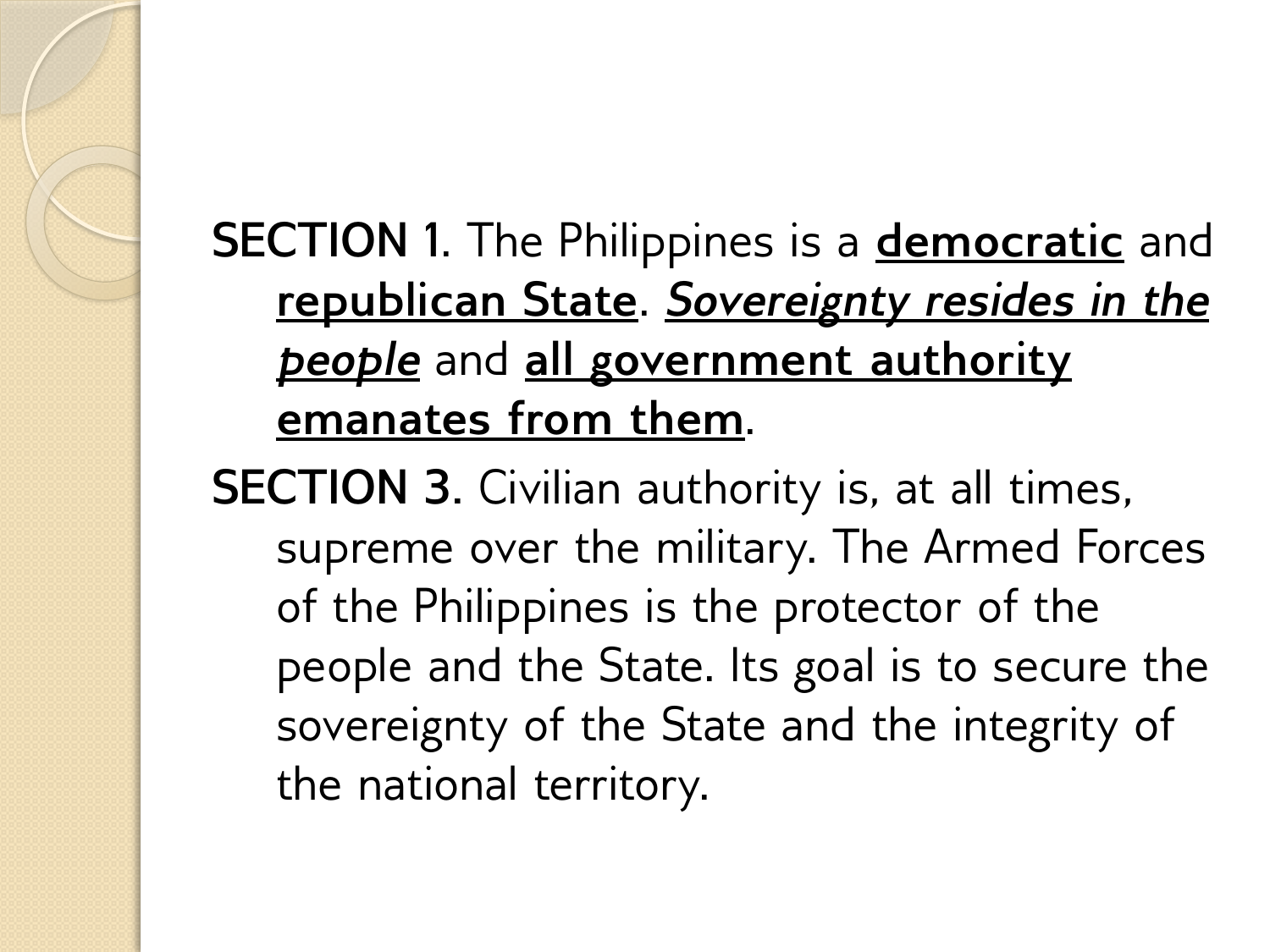

#
SECTION 1. The Philippines is a democratic and republican State. Sovereignty resides in the people and all government authority emanates from them.
SECTION 3. Civilian authority is, at all times, supreme over the military. The Armed Forces of the Philippines is the protector of the people and the State. Its goal is to secure the sovereignty of the State and the integrity of the national territory.